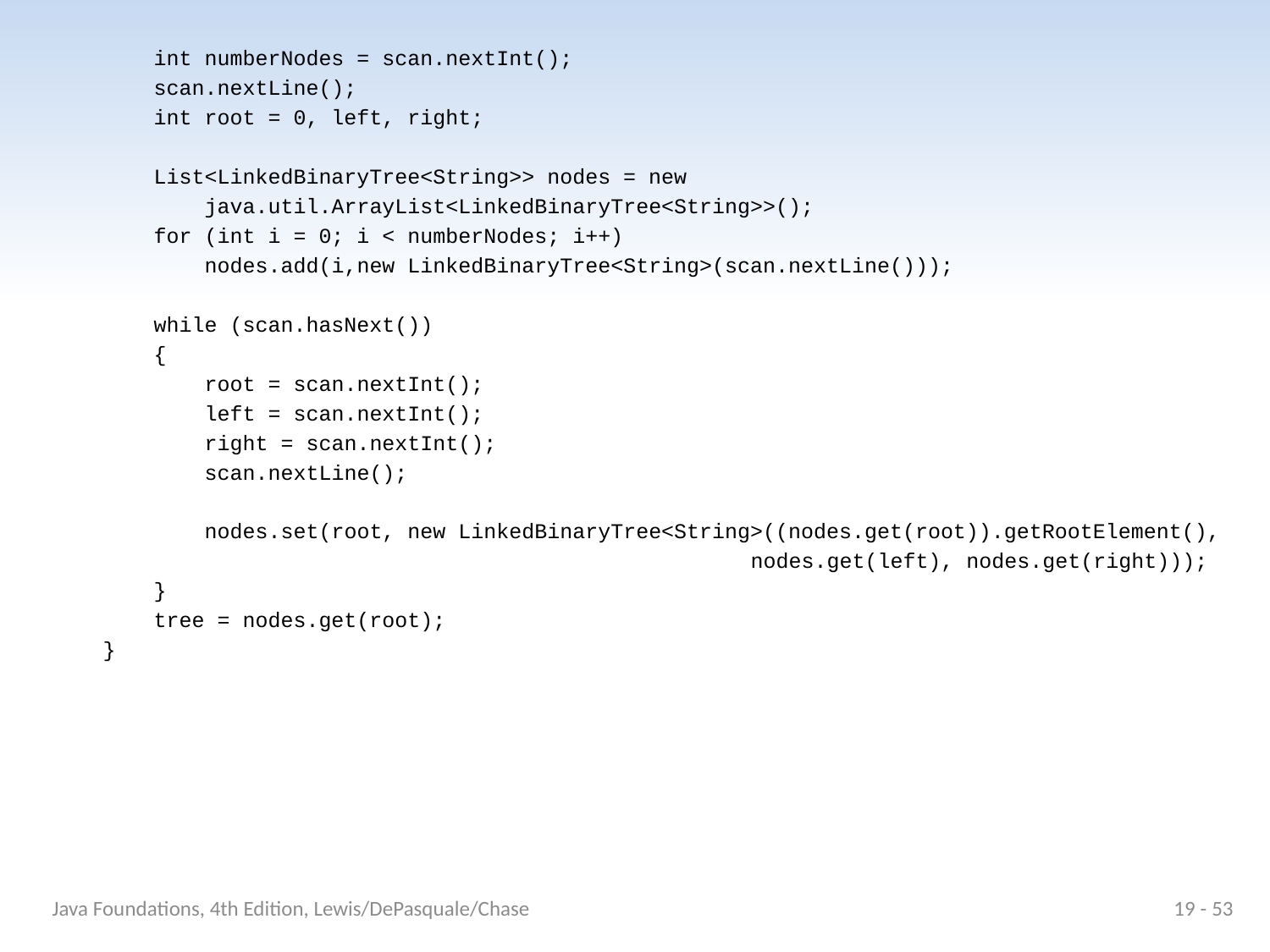

int numberNodes = scan.nextInt();
        scan.nextLine();
        int root = 0, left, right;

        List<LinkedBinaryTree<String>> nodes = new
            java.util.ArrayList<LinkedBinaryTree<String>>();
        for (int i = 0; i < numberNodes; i++)
            nodes.add(i,new LinkedBinaryTree<String>(scan.nextLine()));

        while (scan.hasNext())
        {
            root = scan.nextInt();
            left = scan.nextInt();
            right = scan.nextInt();
            scan.nextLine();

            nodes.set(root, new LinkedBinaryTree<String>((nodes.get(root)).getRootElement(),
                                                       nodes.get(left), nodes.get(right)));
        }
        tree = nodes.get(root);
    }

Java Foundations, 4th Edition, Lewis/DePasquale/Chase
19 - 53